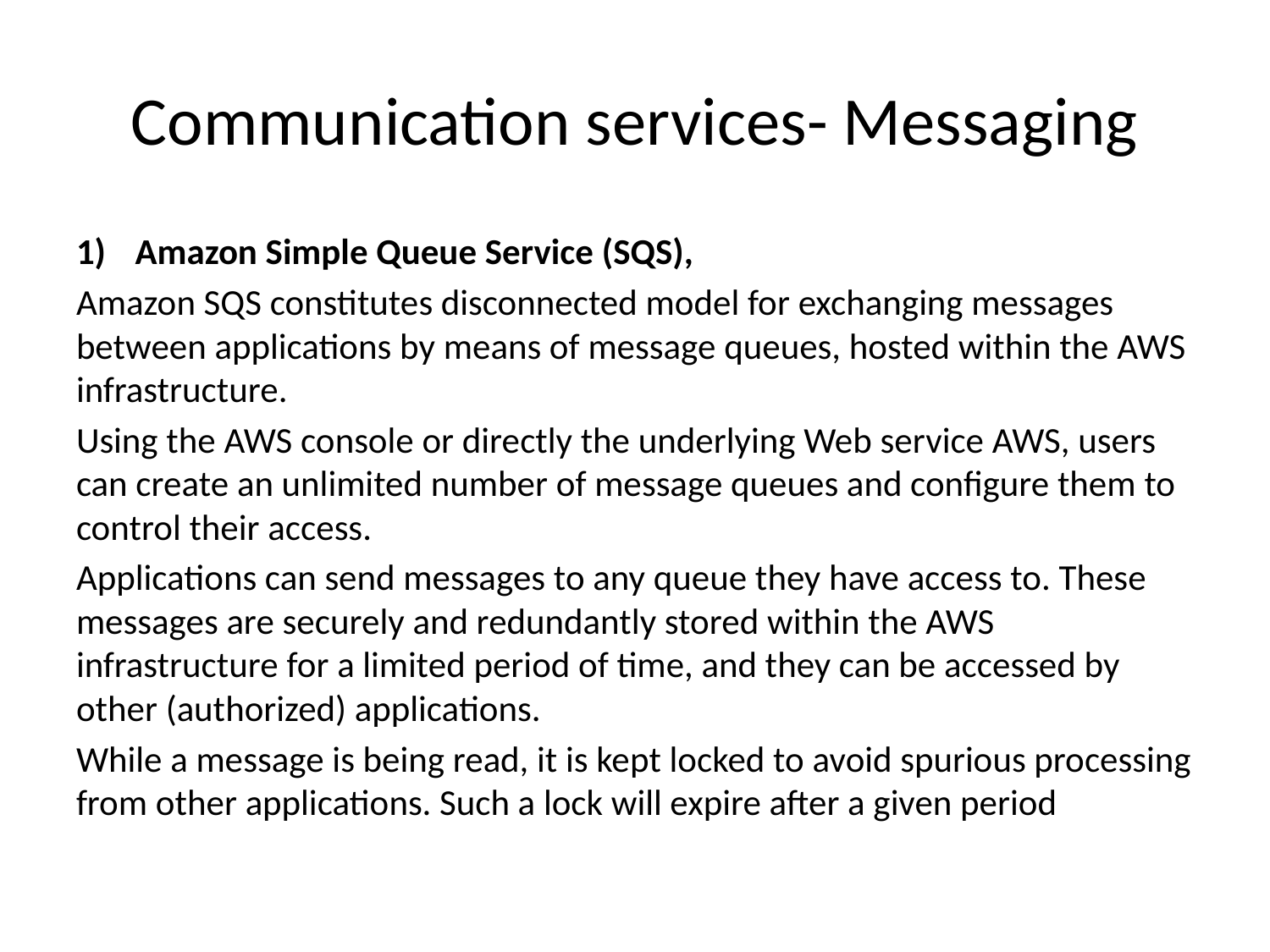

# Communication services- Messaging
Amazon Simple Queue Service (SQS),
Amazon SQS constitutes disconnected model for exchanging messages between applications by means of message queues, hosted within the AWS infrastructure.
Using the AWS console or directly the underlying Web service AWS, users can create an unlimited number of message queues and configure them to control their access.
Applications can send messages to any queue they have access to. These messages are securely and redundantly stored within the AWS infrastructure for a limited period of time, and they can be accessed by other (authorized) applications.
While a message is being read, it is kept locked to avoid spurious processing from other applications. Such a lock will expire after a given period